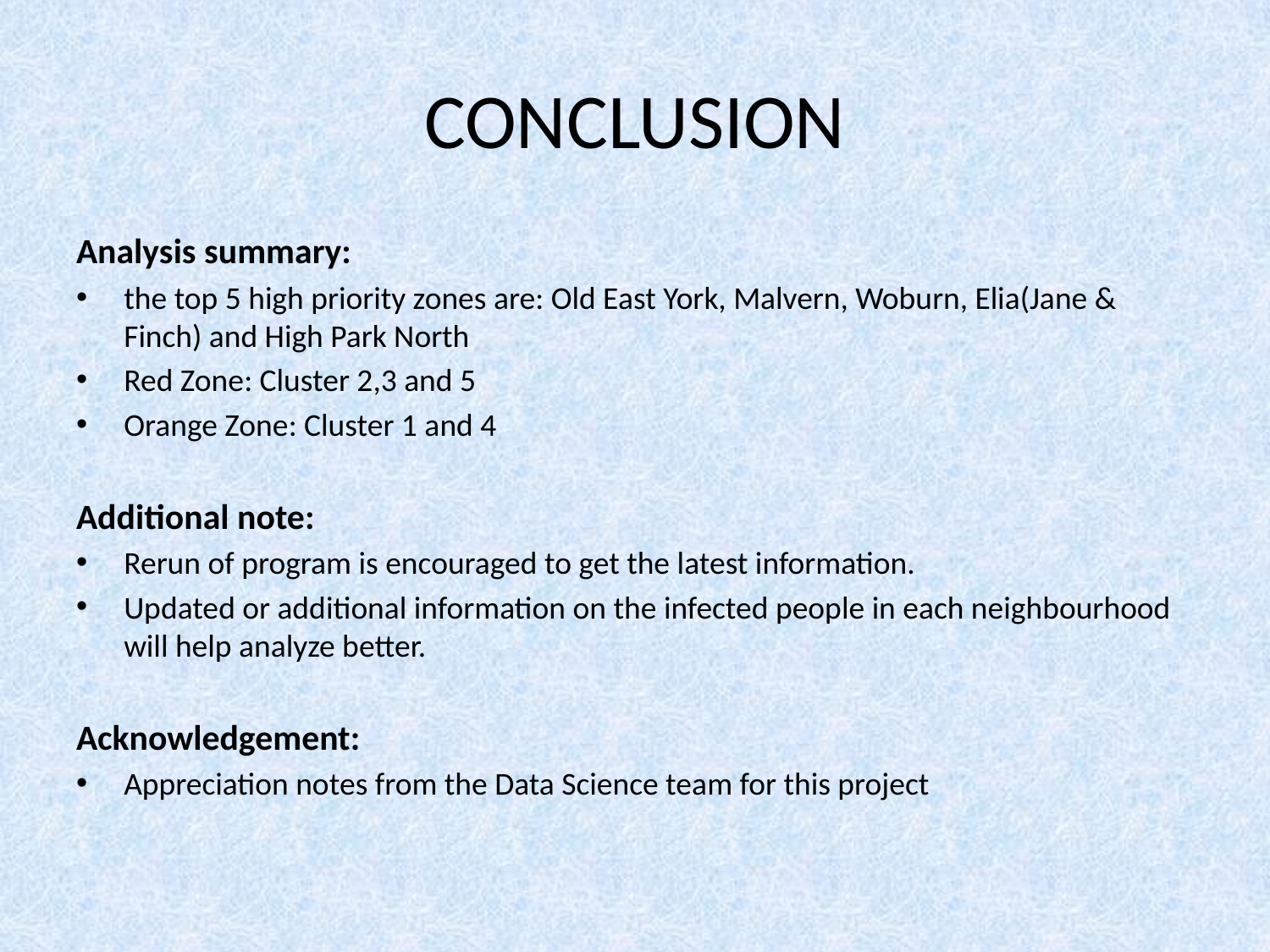

# CONCLUSION
Analysis summary:
the top 5 high priority zones are: Old East York, Malvern, Woburn, Elia(Jane & Finch) and High Park North
Red Zone: Cluster 2,3 and 5
Orange Zone: Cluster 1 and 4

Additional note:
Rerun of program is encouraged to get the latest information.
Updated or additional information on the infected people in each neighbourhood will help analyze better.

Acknowledgement:
Appreciation notes from the Data Science team for this project